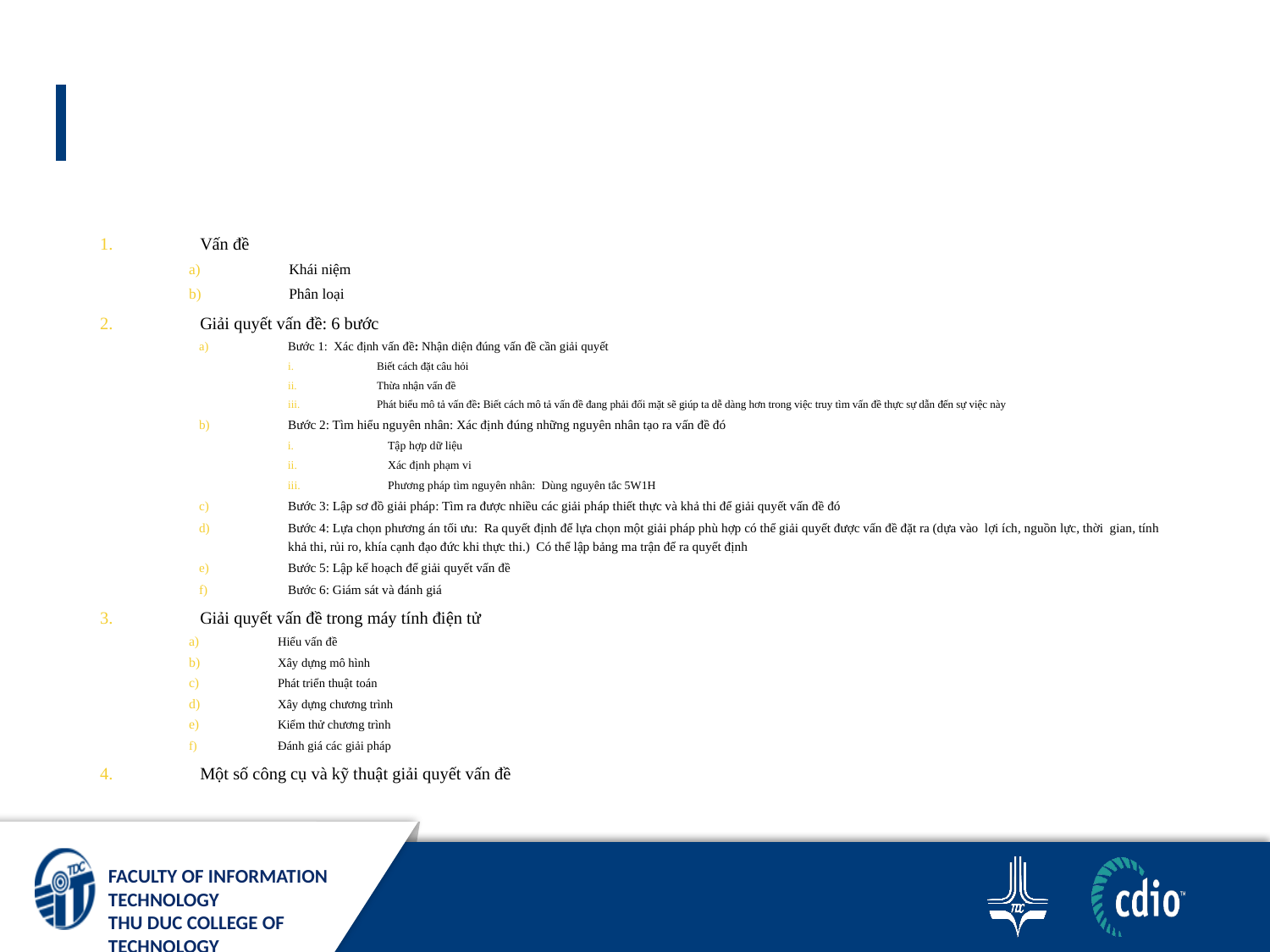

#
Vấn đề
Khái niệm
Phân loại
Giải quyết vấn đề: 6 bước
Bước 1:  Xác định vấn đề: Nhận diện đúng vấn đề cần giải quyết
Biết cách đặt câu hỏi
Thừa nhận vấn đề
Phát biểu mô tả vấn đề: Biết cách mô tả vấn đề đang phải đối mặt sẽ giúp ta dễ dàng hơn trong việc truy tìm vấn đề thực sự dẫn đến sự việc này
Bước 2: Tìm hiểu nguyên nhân: Xác định đúng những nguyên nhân tạo ra vấn đề đó
Tập hợp dữ liệu
Xác định phạm vi
Phương pháp tìm nguyên nhân:  Dùng nguyên tắc 5W1H
Bước 3: Lập sơ đồ giải pháp: Tìm ra được nhiều các giải pháp thiết thực và khả thi để giải quyết vấn đề đó
Bước 4: Lựa chọn phương án tối ưu:  Ra quyết định để lựa chọn một giải pháp phù hợp có thể giải quyết được vấn đề đặt ra (dựa vào  lợi ích, nguồn lực, thời  gian, tính khả thi, rủi ro, khía cạnh đạo đức khi thực thi.)  Có thể lập bảng ma trận để ra quyết định
Bước 5: Lập kế hoạch để giải quyết vấn đề
Bước 6: Giám sát và đánh giá
Giải quyết vấn đề trong máy tính điện tử
Hiểu vấn đề
Xây dựng mô hình
Phát triển thuật toán
Xây dựng chương trình
Kiểm thử chương trình
Đánh giá các giải pháp
Một số công cụ và kỹ thuật giải quyết vấn đề